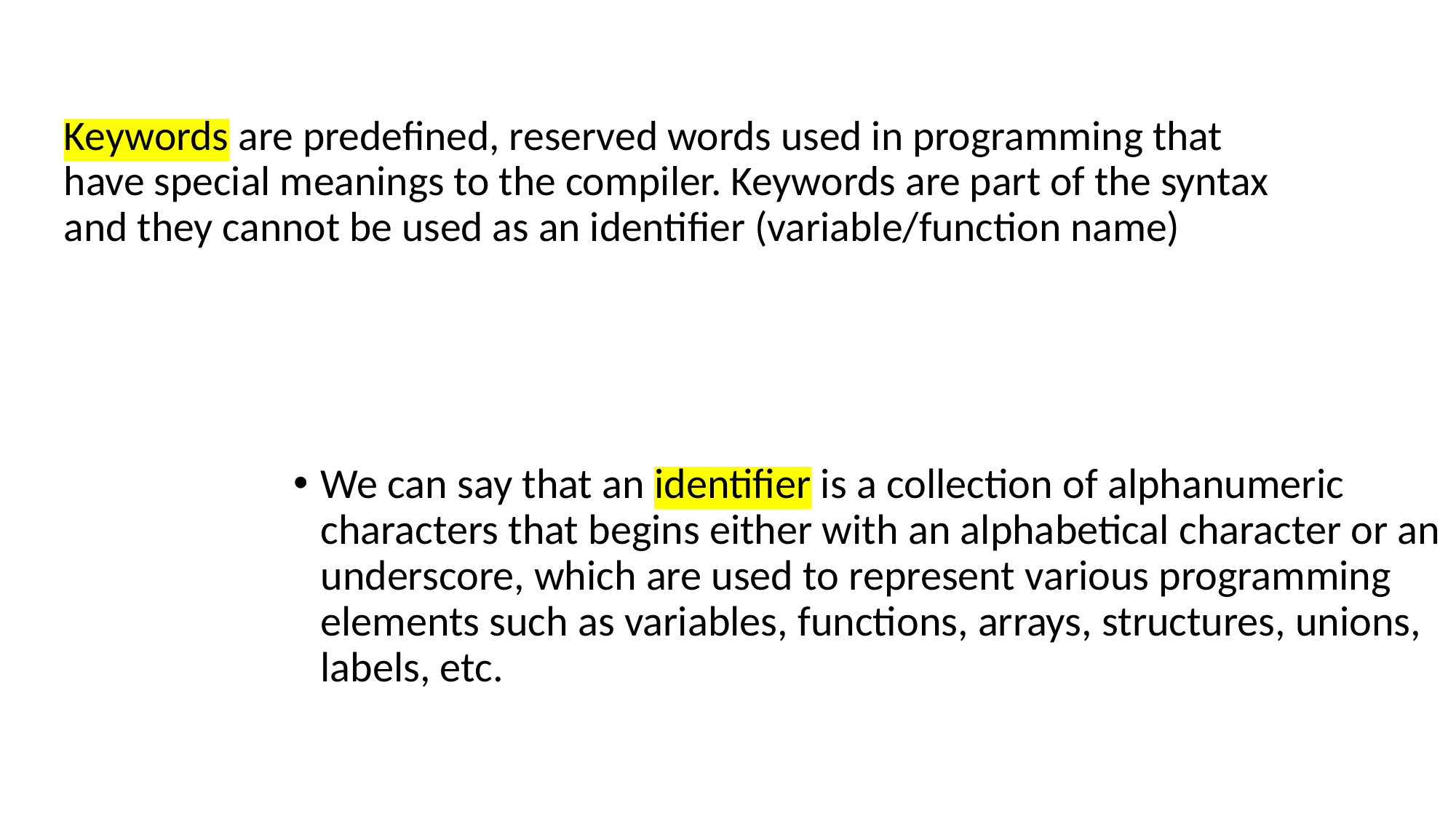

# Keywords are predefined, reserved words used in programming that have special meanings to the compiler. Keywords are part of the syntax and they cannot be used as an identifier (variable/function name)
We can say that an identifier is a collection of alphanumeric characters that begins either with an alphabetical character or an underscore, which are used to represent various programming elements such as variables, functions, arrays, structures, unions, labels, etc.